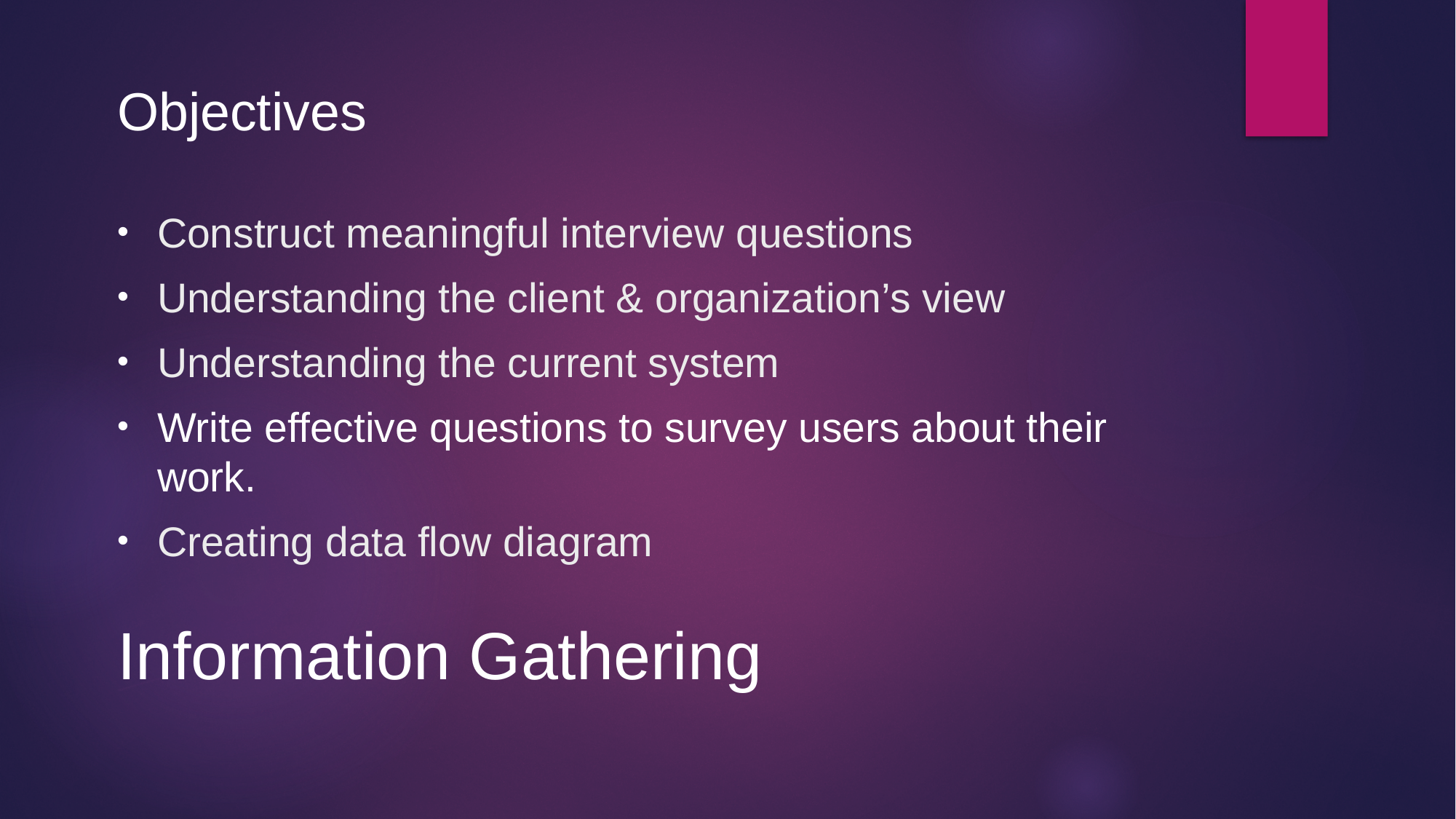

Objectives

Construct meaningful interview questions
Understanding the client & organization’s view
Understanding the current system
Write effective questions to survey users about their work.
Creating data flow diagram

# Information Gathering